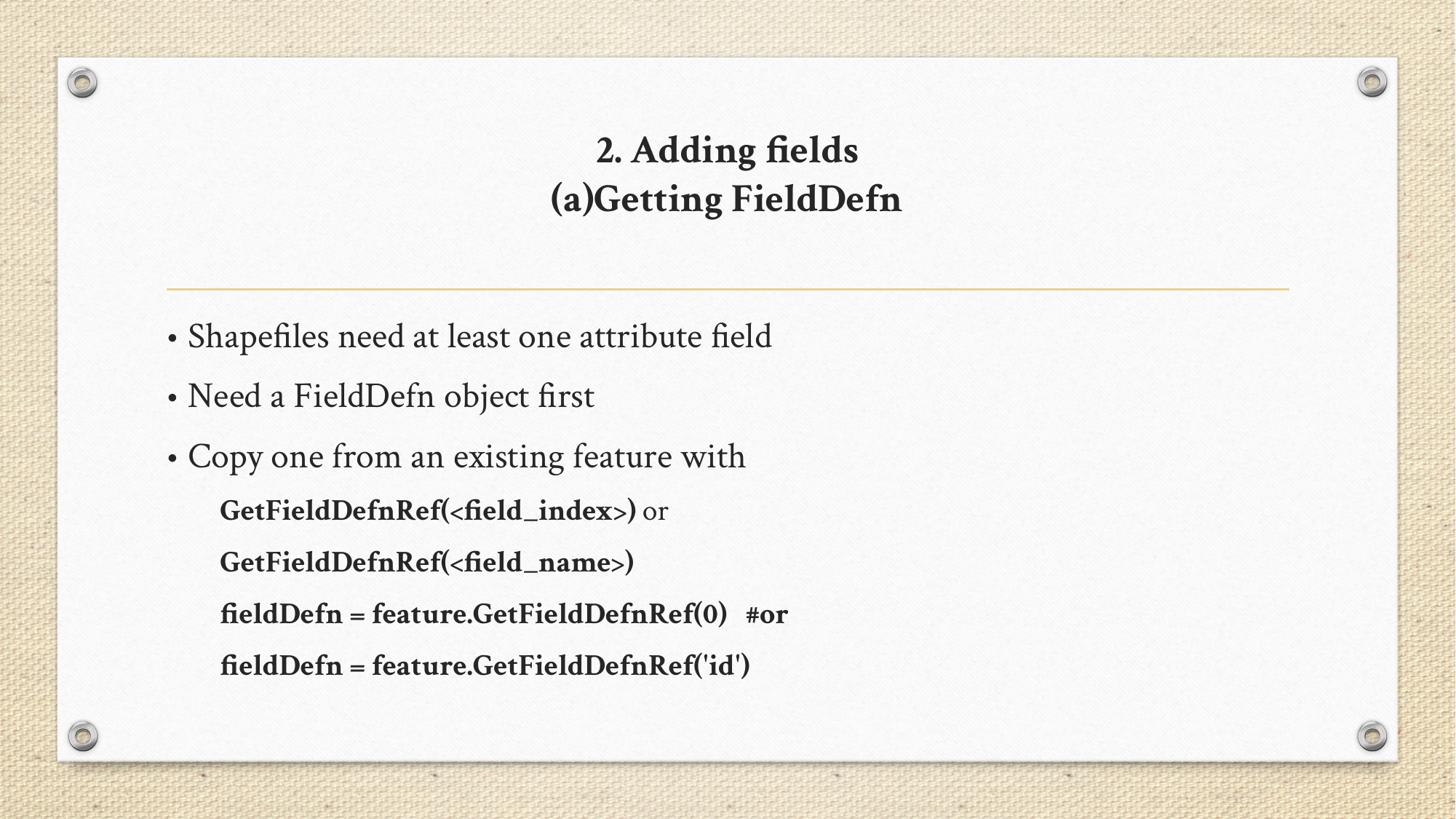

# 2. Adding fields (a)Getting FieldDefn
• Shapefiles need at least one attribute field
• Need a FieldDefn object first
• Copy one from an existing feature with
GetFieldDefnRef(<field_index>) or
GetFieldDefnRef(<field_name>)
fieldDefn = feature.GetFieldDefnRef(0)   #or
fieldDefn = feature.GetFieldDefnRef('id')